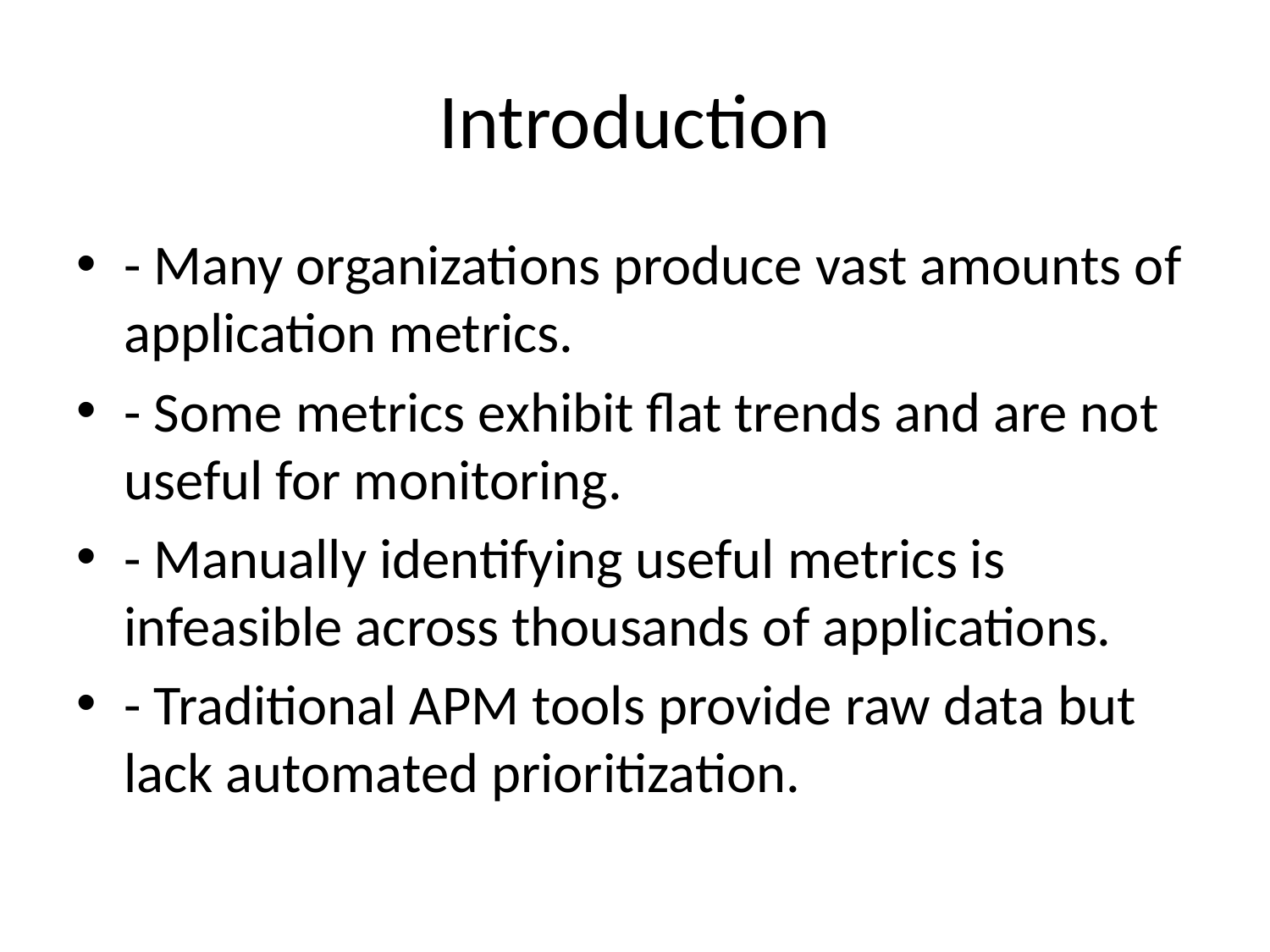

# Introduction
- Many organizations produce vast amounts of application metrics.
- Some metrics exhibit flat trends and are not useful for monitoring.
- Manually identifying useful metrics is infeasible across thousands of applications.
- Traditional APM tools provide raw data but lack automated prioritization.